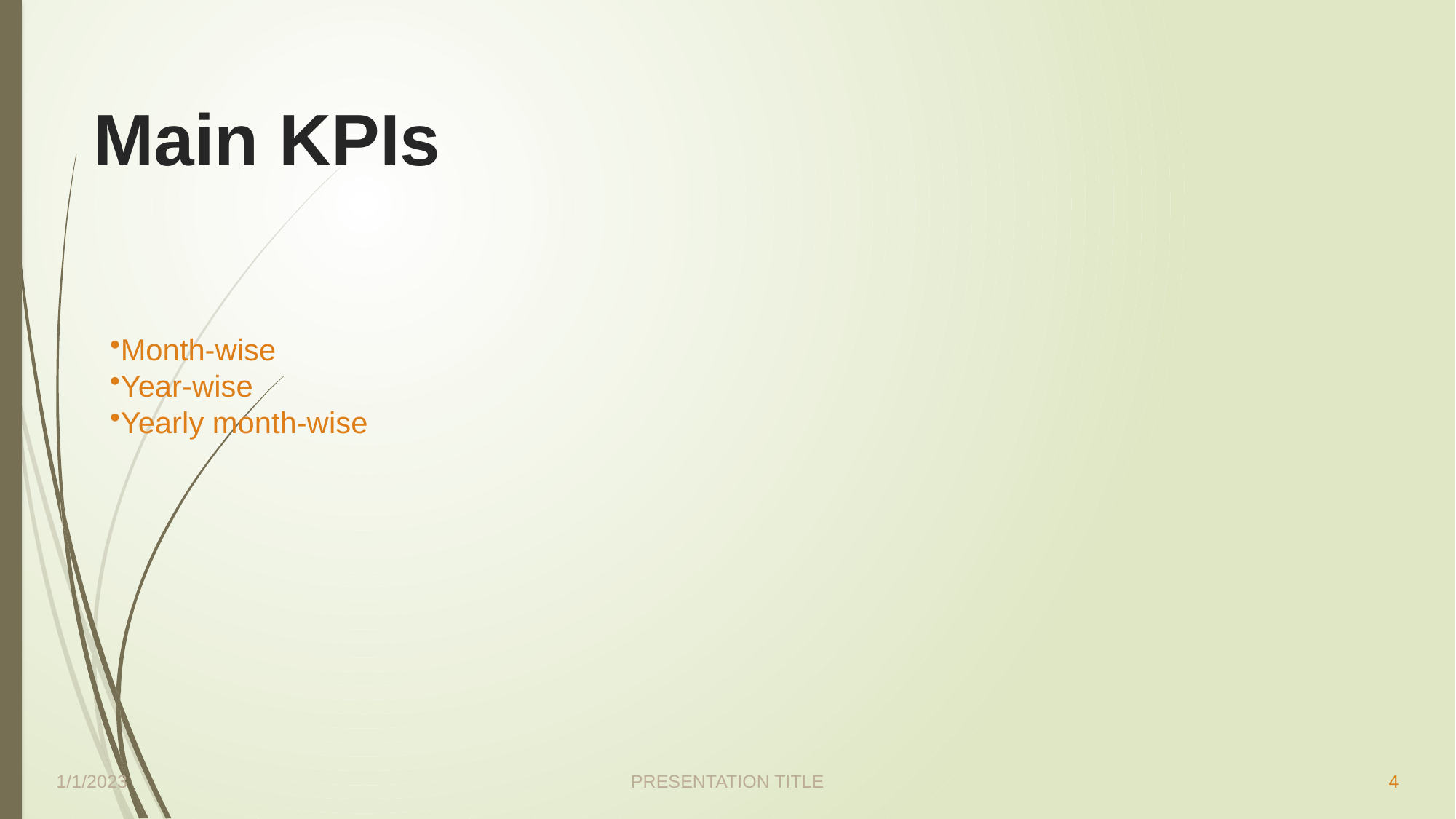

# Main KPIs

Month-wise
Year-wise
Yearly month-wise

1/1/2023
PRESENTATION TITLE
4